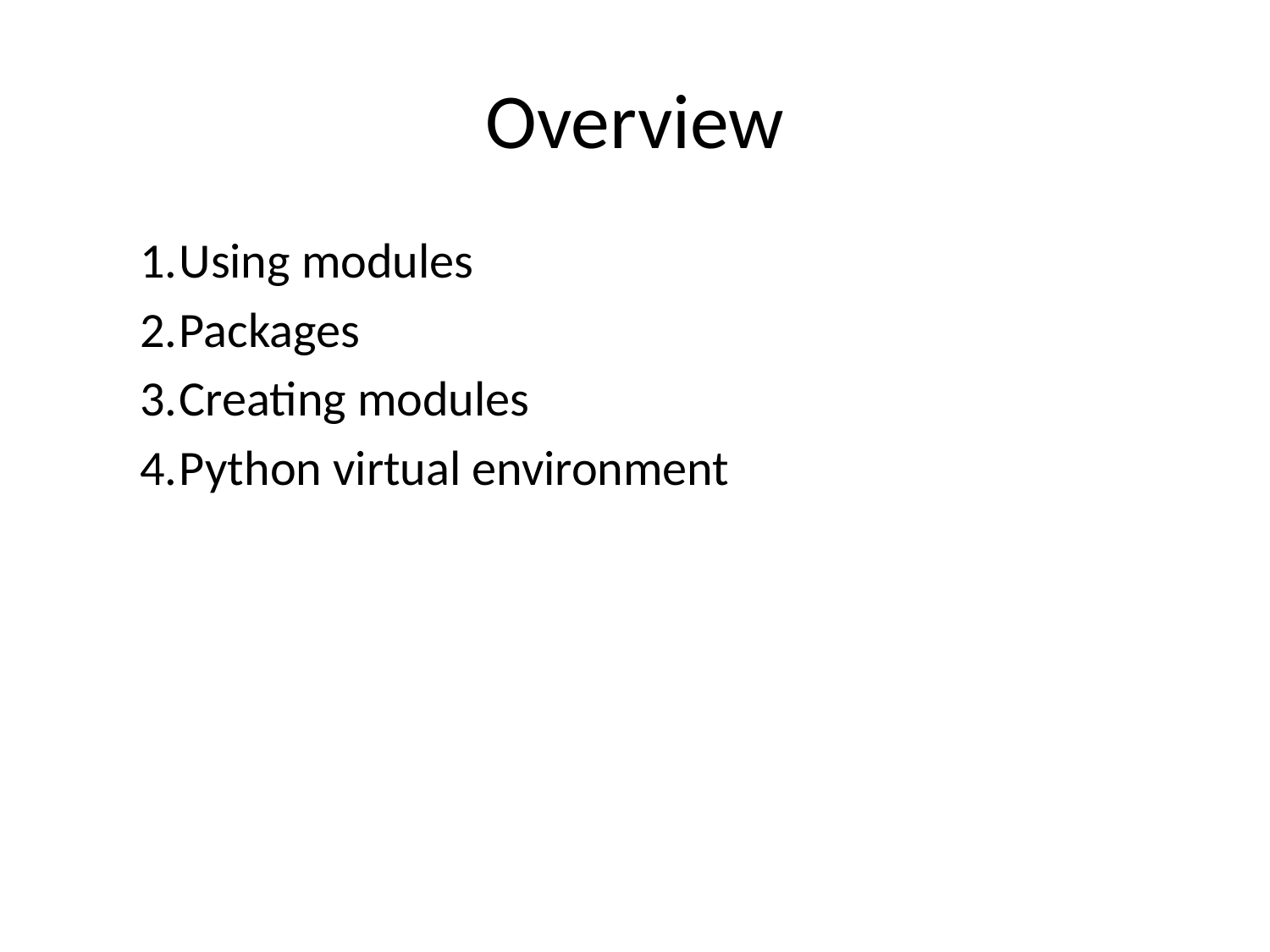

# Overview
Using modules
Packages
Creating modules
Python virtual environment